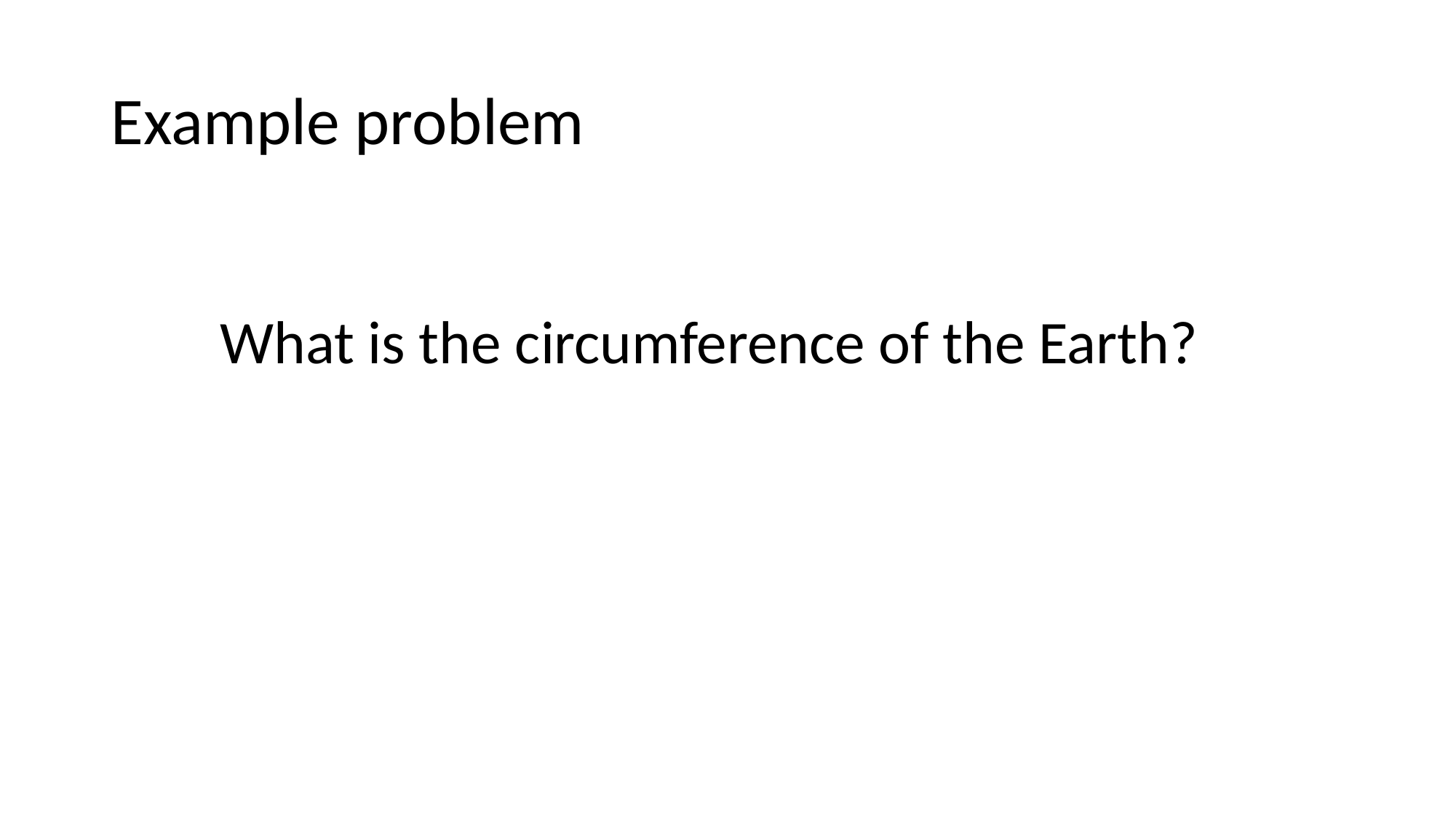

# Example problem

	What is the circumference of the Earth?